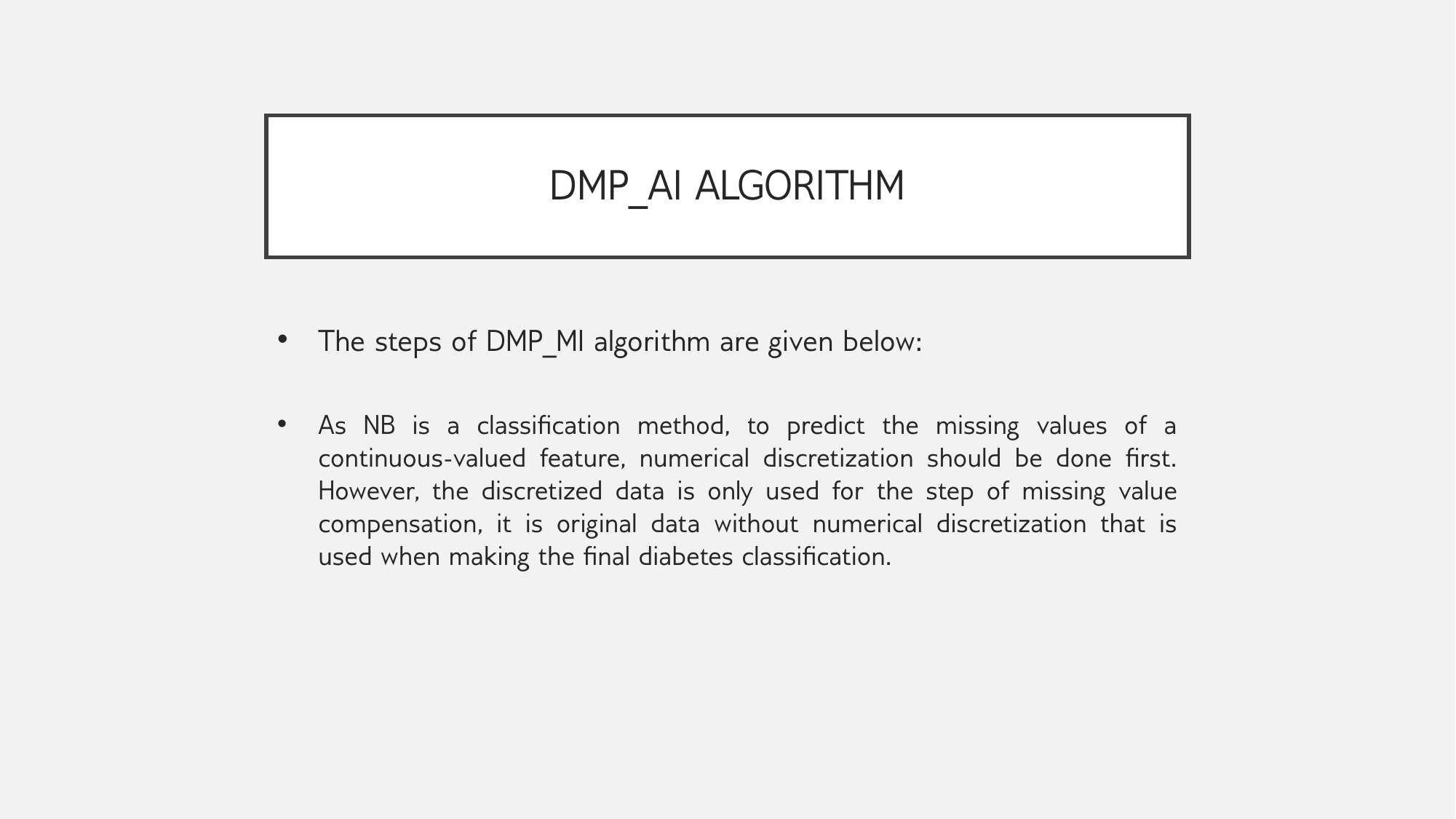

# DMP_AI ALGORITHM
The steps of DMP_MI algorithm are given below:

As NB is a classification method, to predict the missing values of a continuous-valued feature, numerical discretization should be done first. However, the discretized data is only used for the step of missing value compensation, it is original data without numerical discretization that is used when making the final diabetes classification.